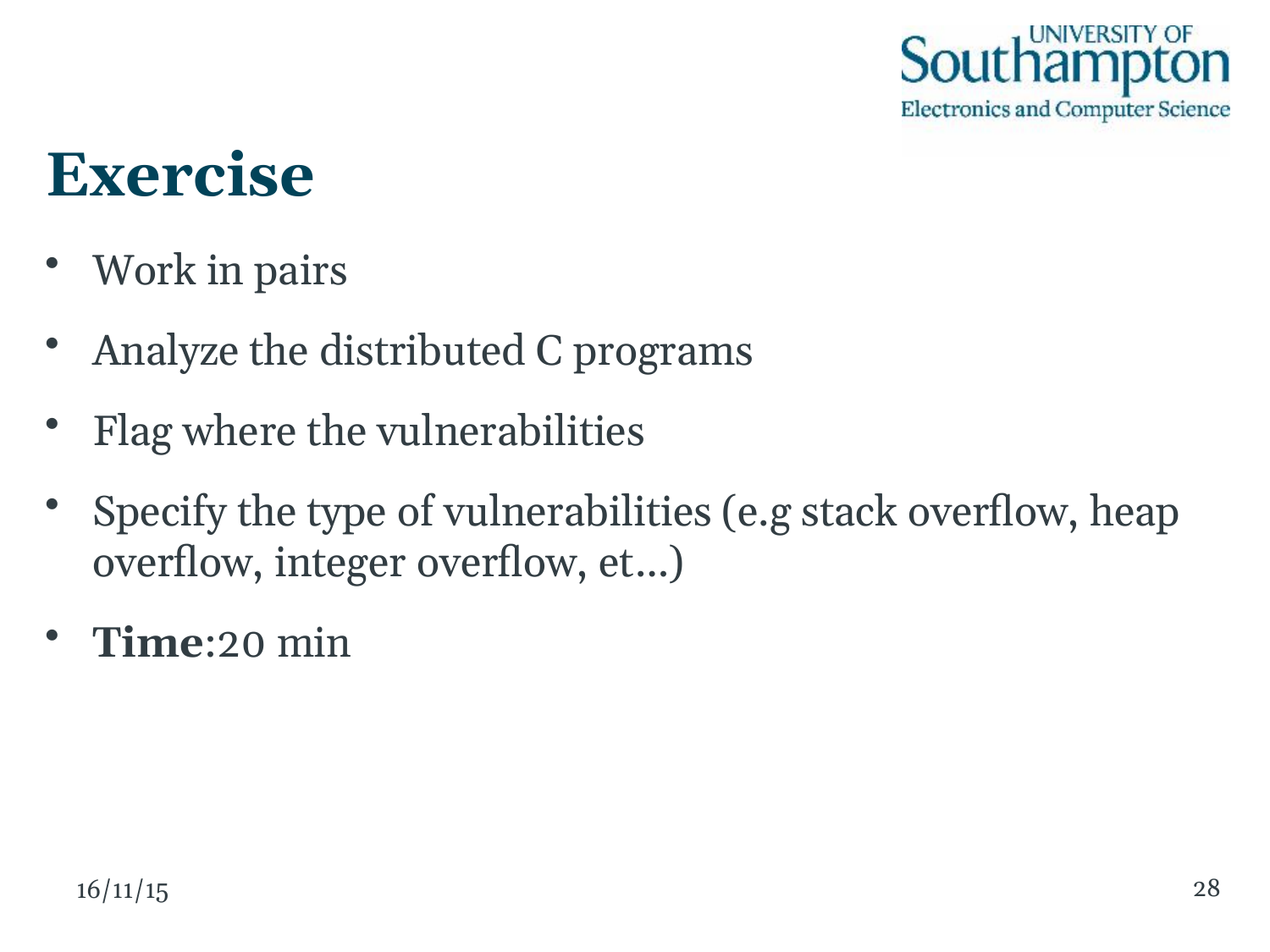

# Exercise
Work in pairs
Analyze the distributed C programs
Flag where the vulnerabilities
Specify the type of vulnerabilities (e.g stack overflow, heap overflow, integer overflow, et…)
Time:20 min

28
16/11/15